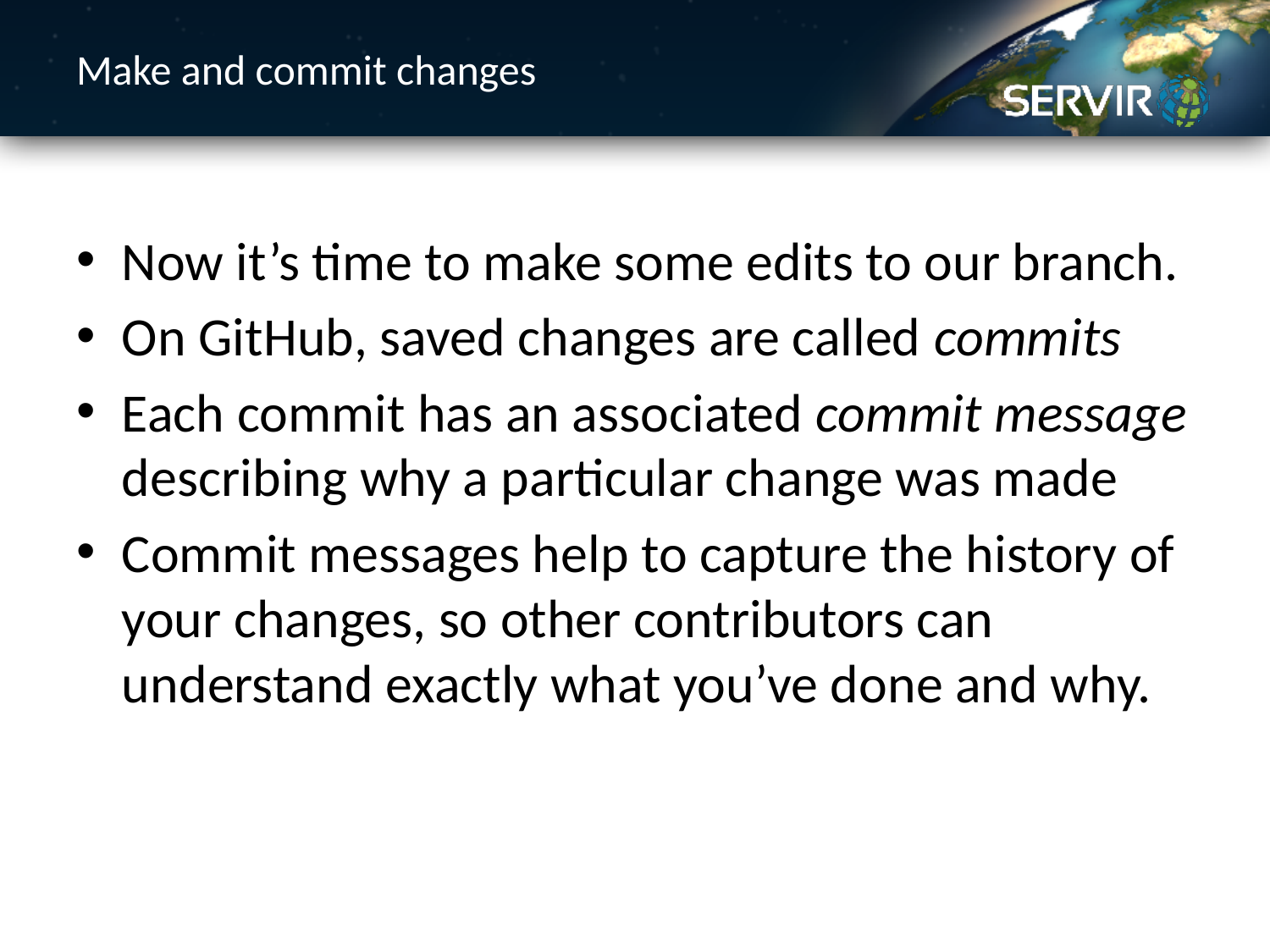

# Make and commit changes
Now it’s time to make some edits to our branch.
On GitHub, saved changes are called commits
Each commit has an associated commit message describing why a particular change was made
Commit messages help to capture the history of your changes, so other contributors can understand exactly what you’ve done and why.